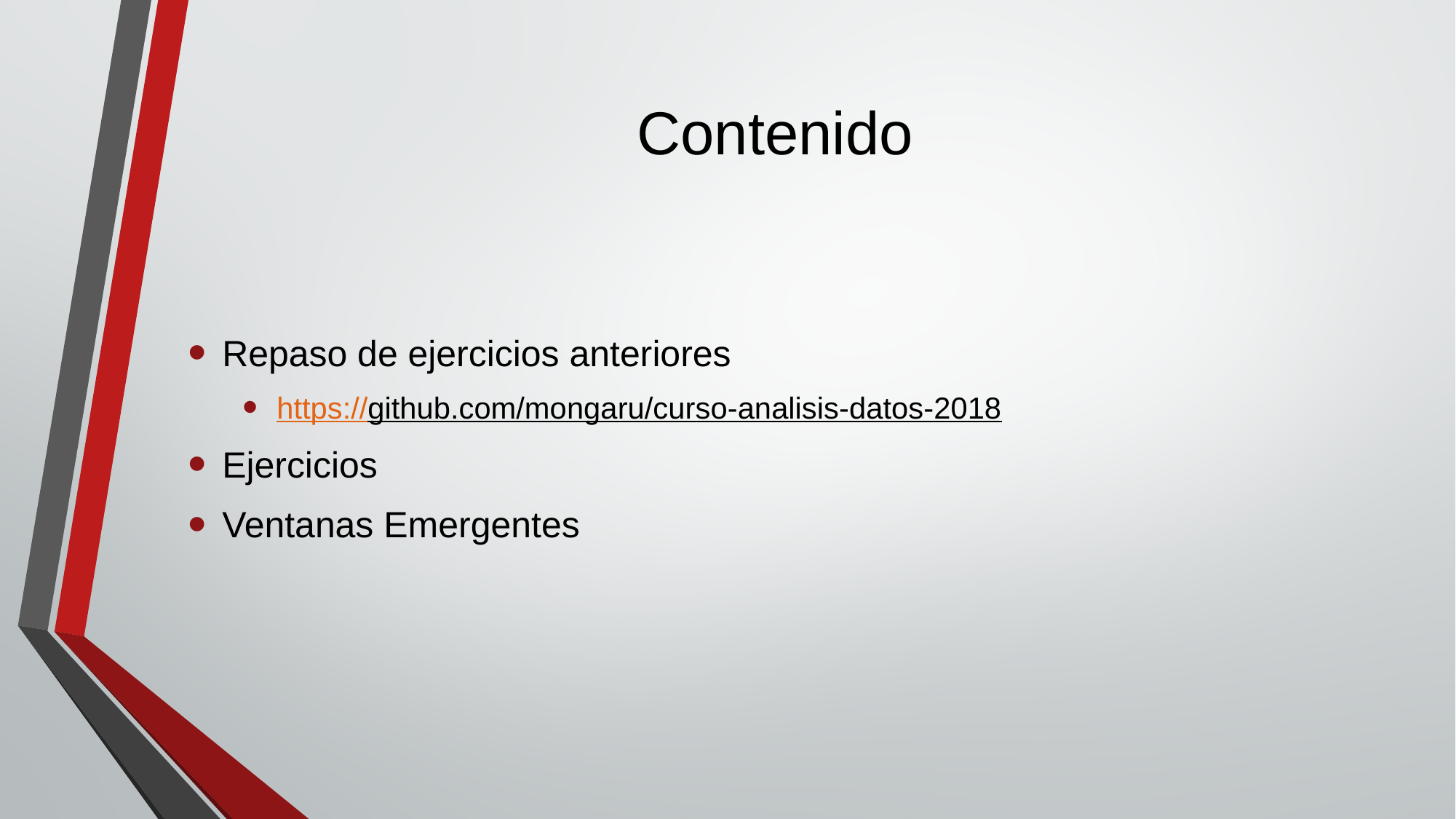

# Contenido
Repaso de ejercicios anteriores
https://github.com/mongaru/curso-analisis-datos-2018
Ejercicios
Ventanas Emergentes